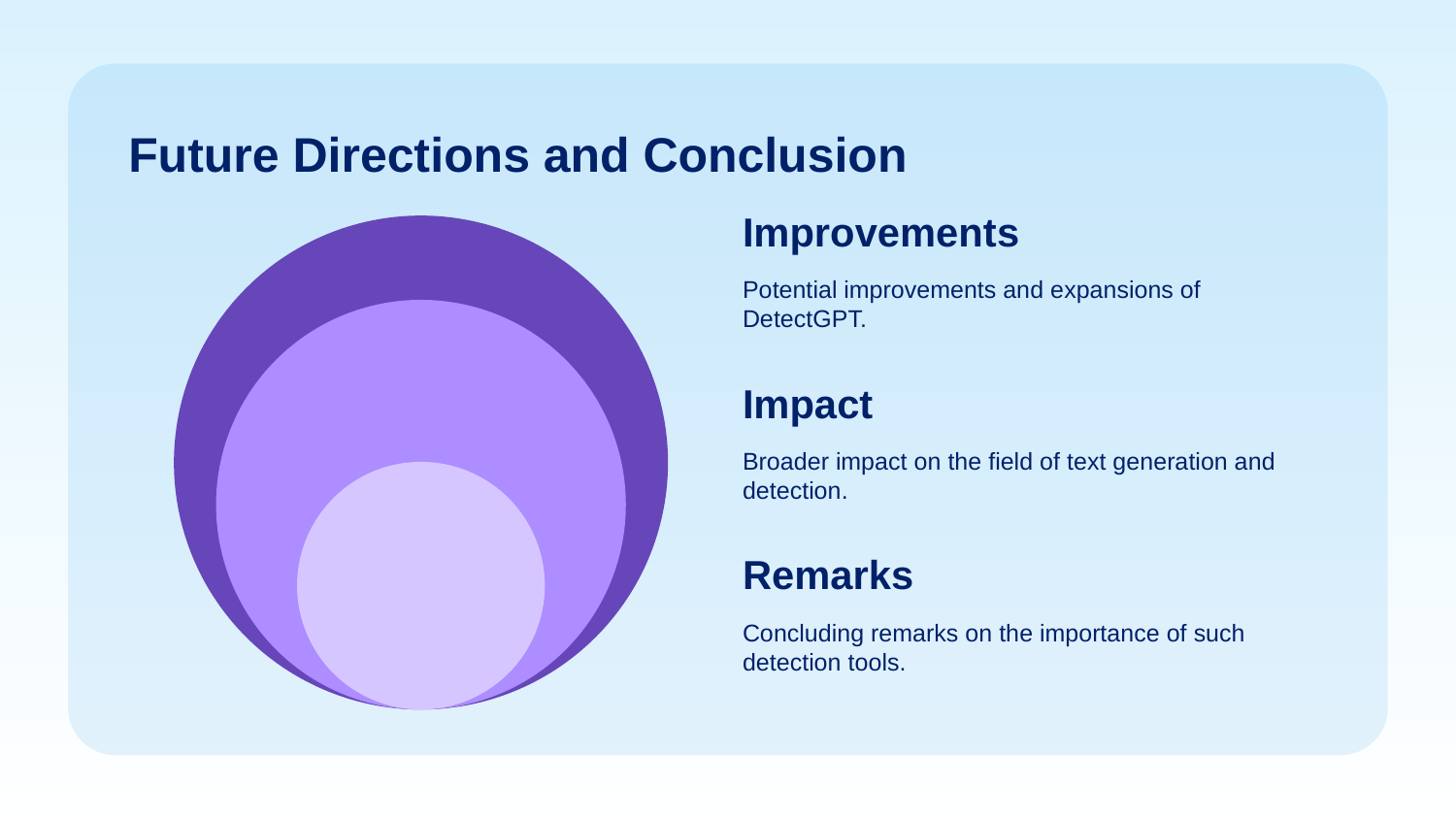

# Future Directions and Conclusion
Improvements

Potential improvements and expansions of DetectGPT.

Impact
Broader impact on the field of text generation and detection.

Remarks
Concluding remarks on the importance of such detection tools.